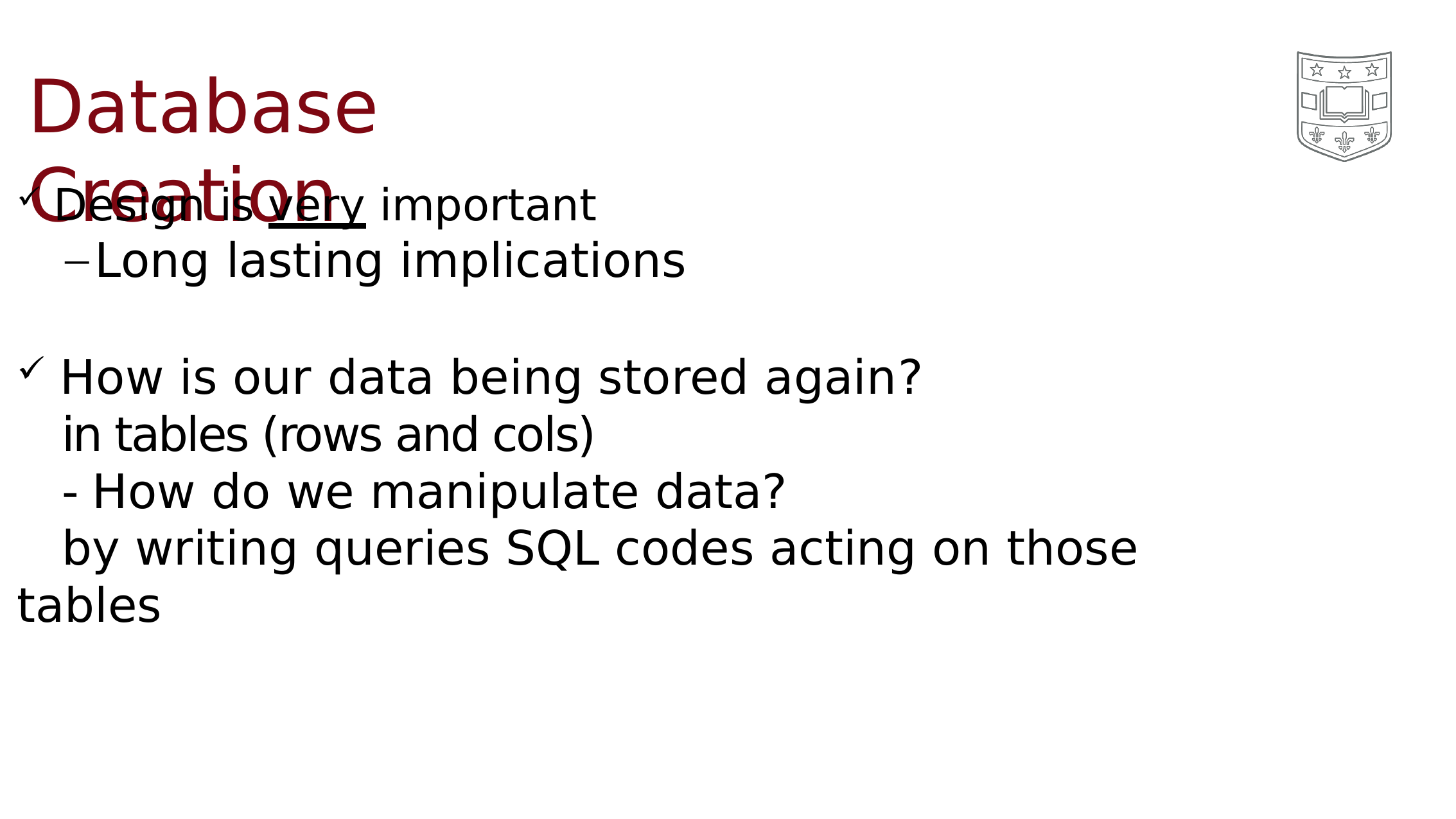

# Database Creation
Design is very important
Long lasting implications

How is our data being stored again?
	in tables (rows and cols)
	- How do we manipulate data?
	by writing queries SQL codes acting on those tables